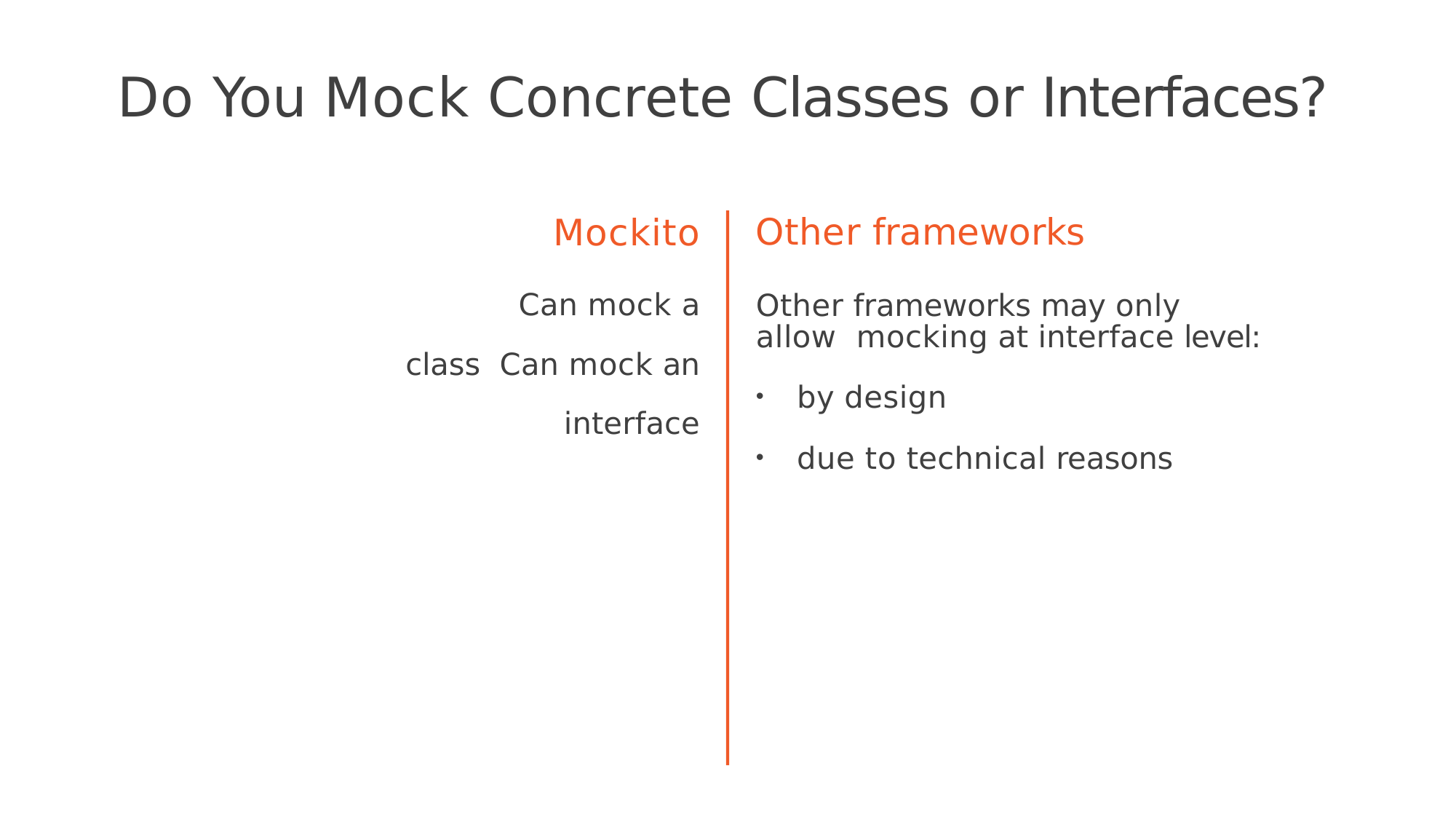

# Do You Mock Concrete Classes or Interfaces?
Mockito
Can mock a class  Can mock an interface
Other frameworks
Other frameworks may only allow  mocking at interface level:
by design
due to technical reasons

33